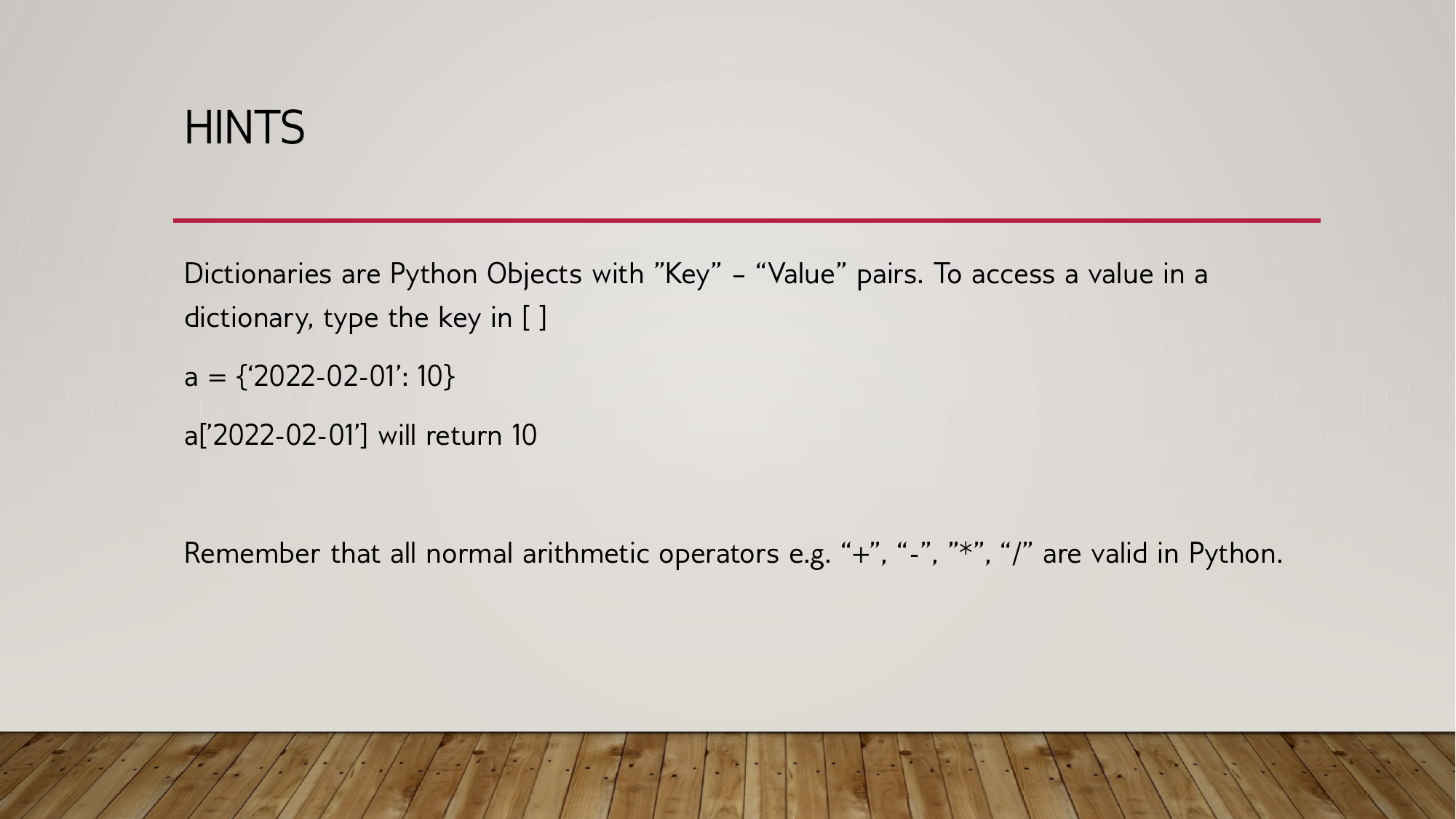

# Hints
Dictionaries are Python Objects with ”Key” – “Value” pairs. To access a value in a dictionary, type the key in [ ]
a = {‘2022-02-01’: 10}
a[’2022-02-01’] will return 10

Remember that all normal arithmetic operators e.g. “+”, “-”, ”*”, “/” are valid in Python.